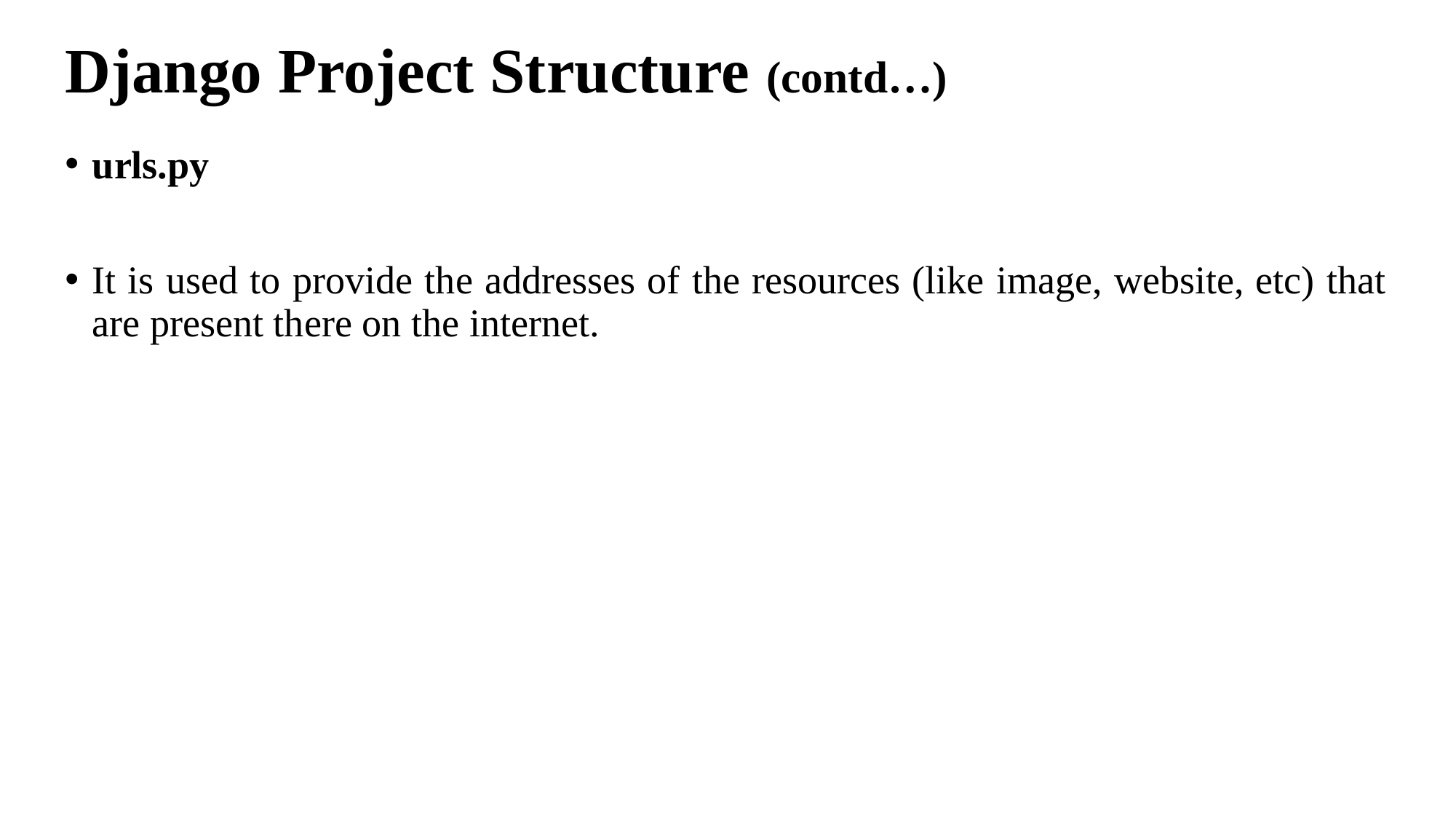

# Django Project Structure (contd…)
urls.py

It is used to provide the addresses of the resources (like image, website, etc) that are present there on the internet.